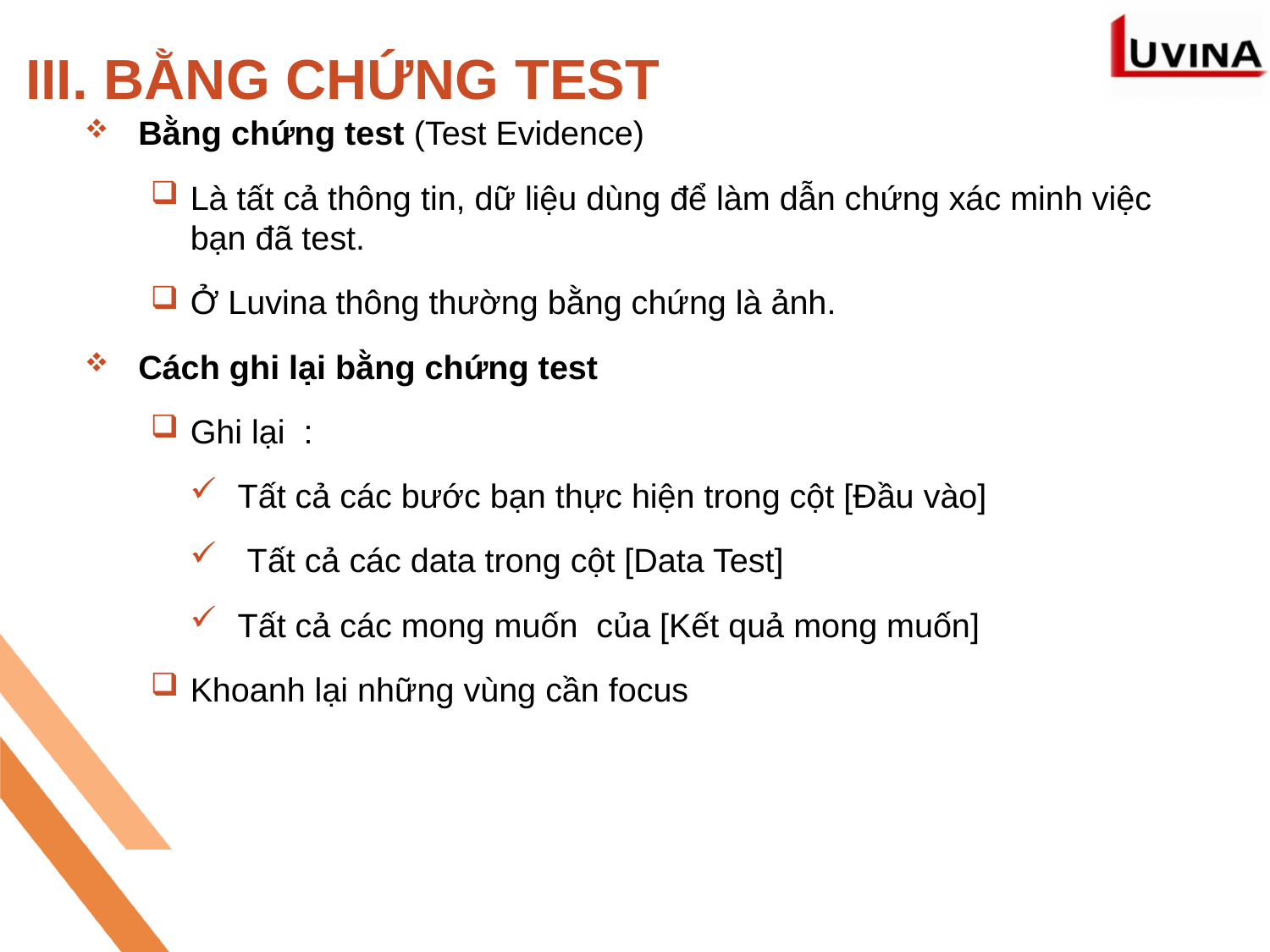

# III. BẰNG CHỨNG TEST
Bằng chứng test (Test Evidence)
Là tất cả thông tin, dữ liệu dùng để làm dẫn chứng xác minh việc bạn đã test.
Ở Luvina thông thường bằng chứng là ảnh.
Cách ghi lại bằng chứng test
Ghi lại  :
Tất cả các bước bạn thực hiện trong cột [Đầu vào]
 Tất cả các data trong cột [Data Test]
Tất cả các mong muốn  của [Kết quả mong muốn]
Khoanh lại những vùng cần focus